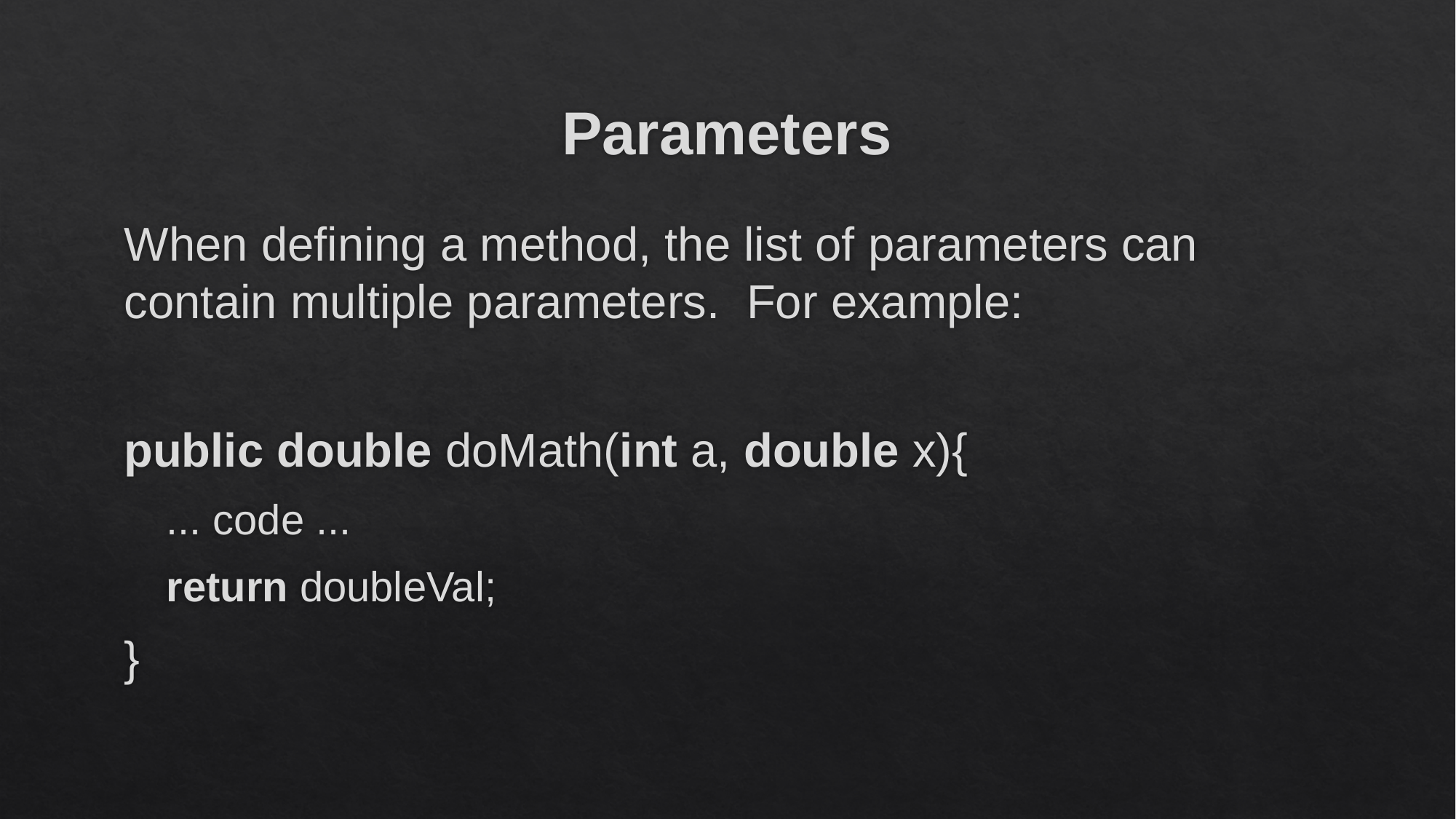

# Parameters
When defining a method, the list of parameters can contain multiple parameters.  For example:

public double doMath(int a, double x){
... code ...
return doubleVal;
}